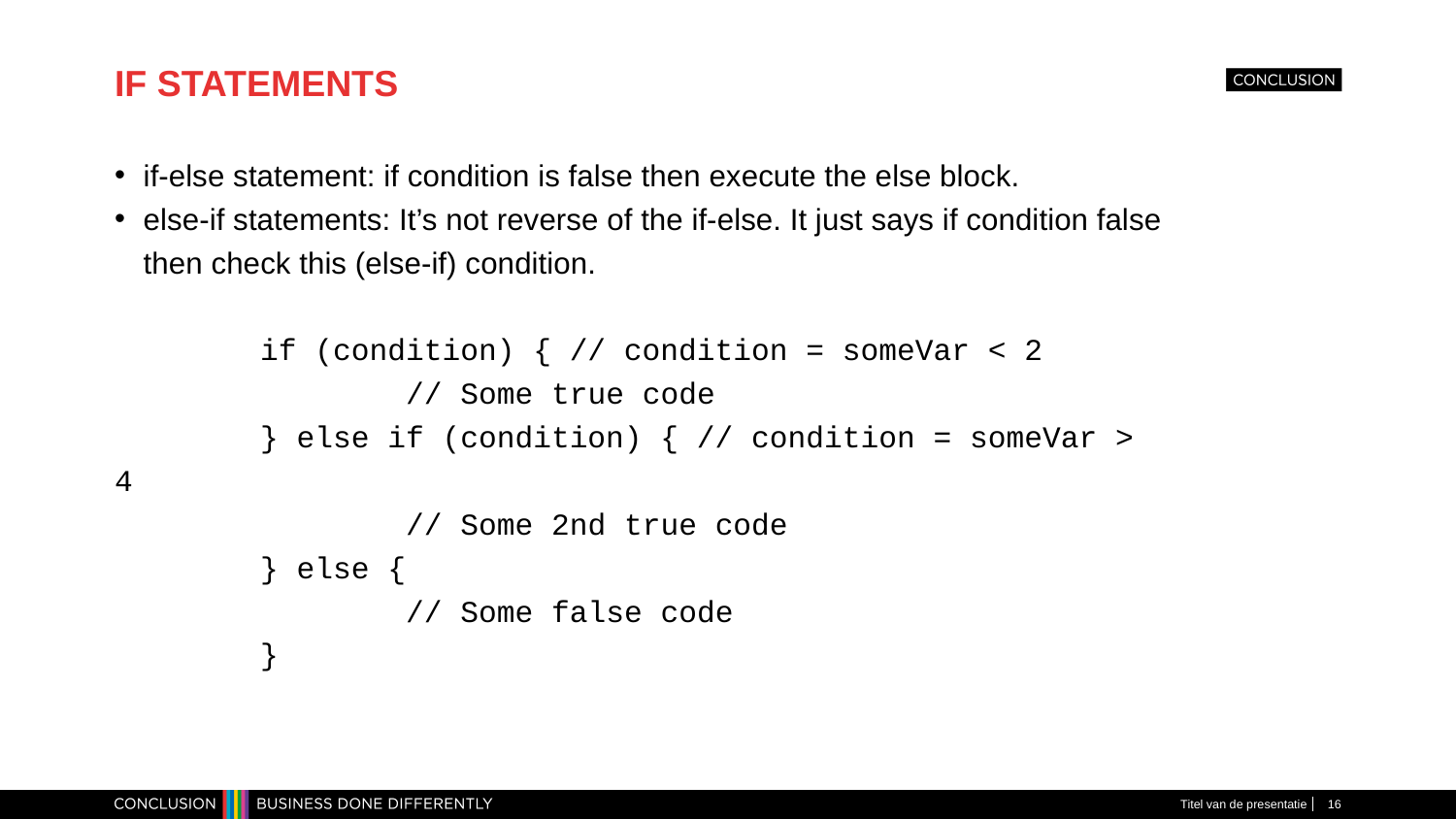

# IF STATEMENTS
if-else statement: if condition is false then execute the else block.
else-if statements: It’s not reverse of the if-else. It just says if condition false then check this (else-if) condition.

	if (condition) { // condition = someVar < 2
		// Some true code
	} else if (condition) { // condition = someVar > 4
		// Some 2nd true code
	} else {
		// Some false code
	}
Titel van de presentatie
16